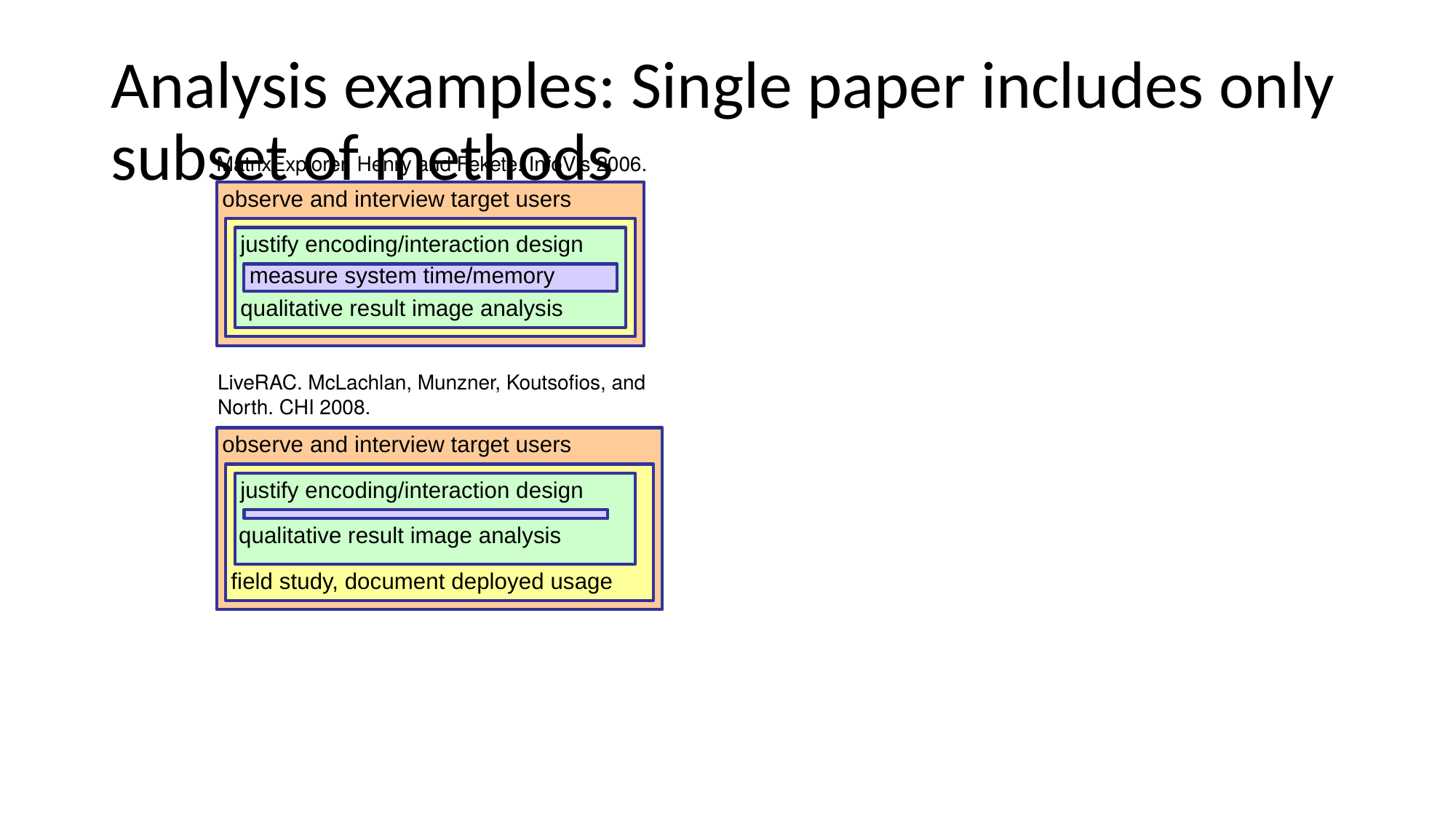

# Analysis examples: Single paper includes only subset of methods
MatrixExplorer. Henry and Fekete. InfoVis 2006.

observe and interview target users

measure system time/memory

qualitative result image analysis
justify encoding/interaction design
LiveRAC. McLachlan, Munzner, Koutsoﬁos, and North. CHI 2008.

observe and interview target users

justify encoding/interaction design

qualitative result image analysis
field study, document deployed usage
19